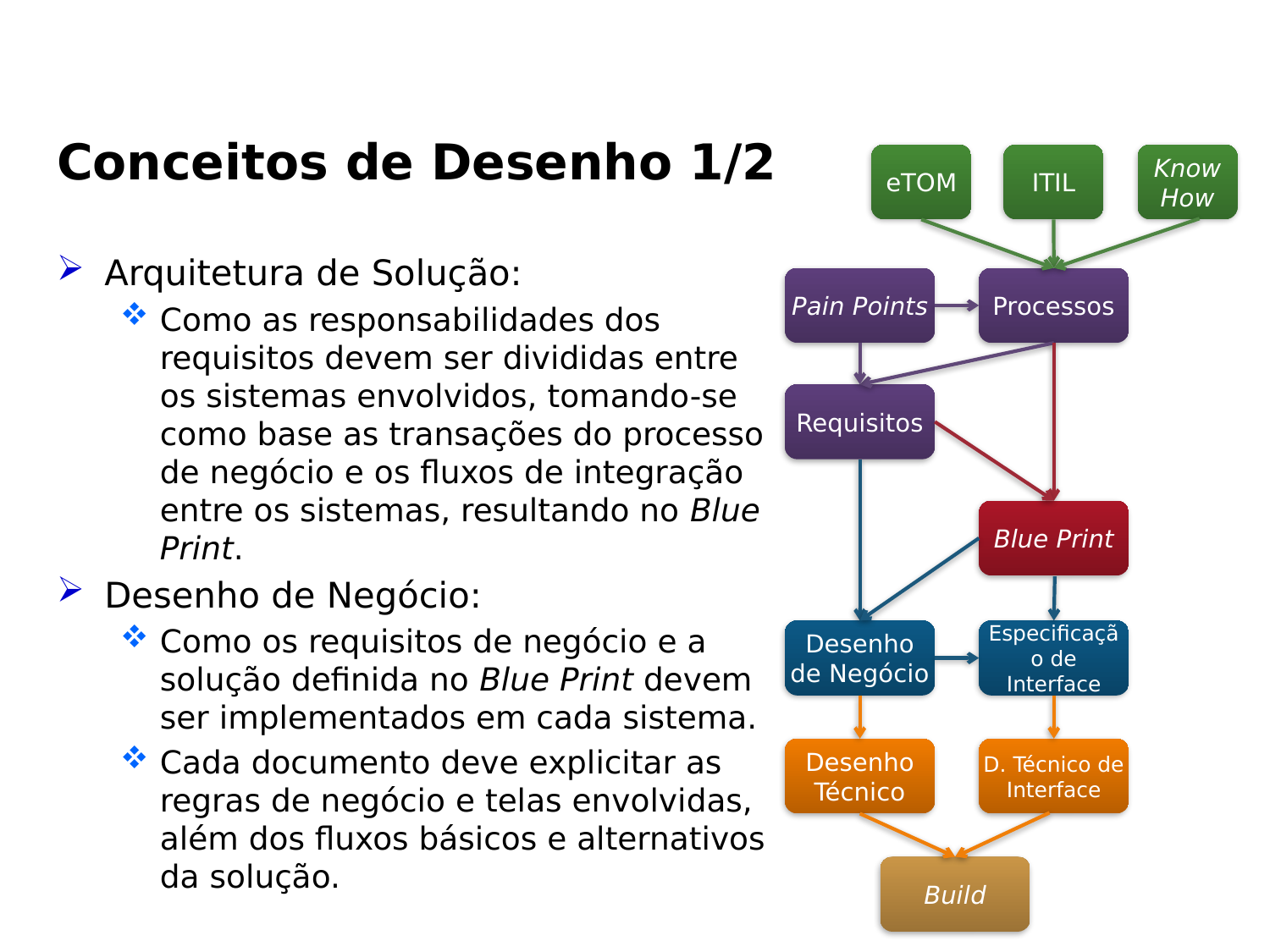

# Conceitos de Desenho 1/2
eTOM
ITIL
Know How
Arquitetura de Solução:
Como as responsabilidades dos requisitos devem ser divididas entre os sistemas envolvidos, tomando-se como base as transações do processo de negócio e os fluxos de integração entre os sistemas, resultando no Blue Print.
Desenho de Negócio:
Como os requisitos de negócio e a solução definida no Blue Print devem ser implementados em cada sistema.
Cada documento deve explicitar as regras de negócio e telas envolvidas, além dos fluxos básicos e alternativos da solução.
Pain Points
Processos
Requisitos
Blue Print
Desenho de Negócio
Especificação de Interface
Desenho Técnico
D. Técnico de Interface
Build